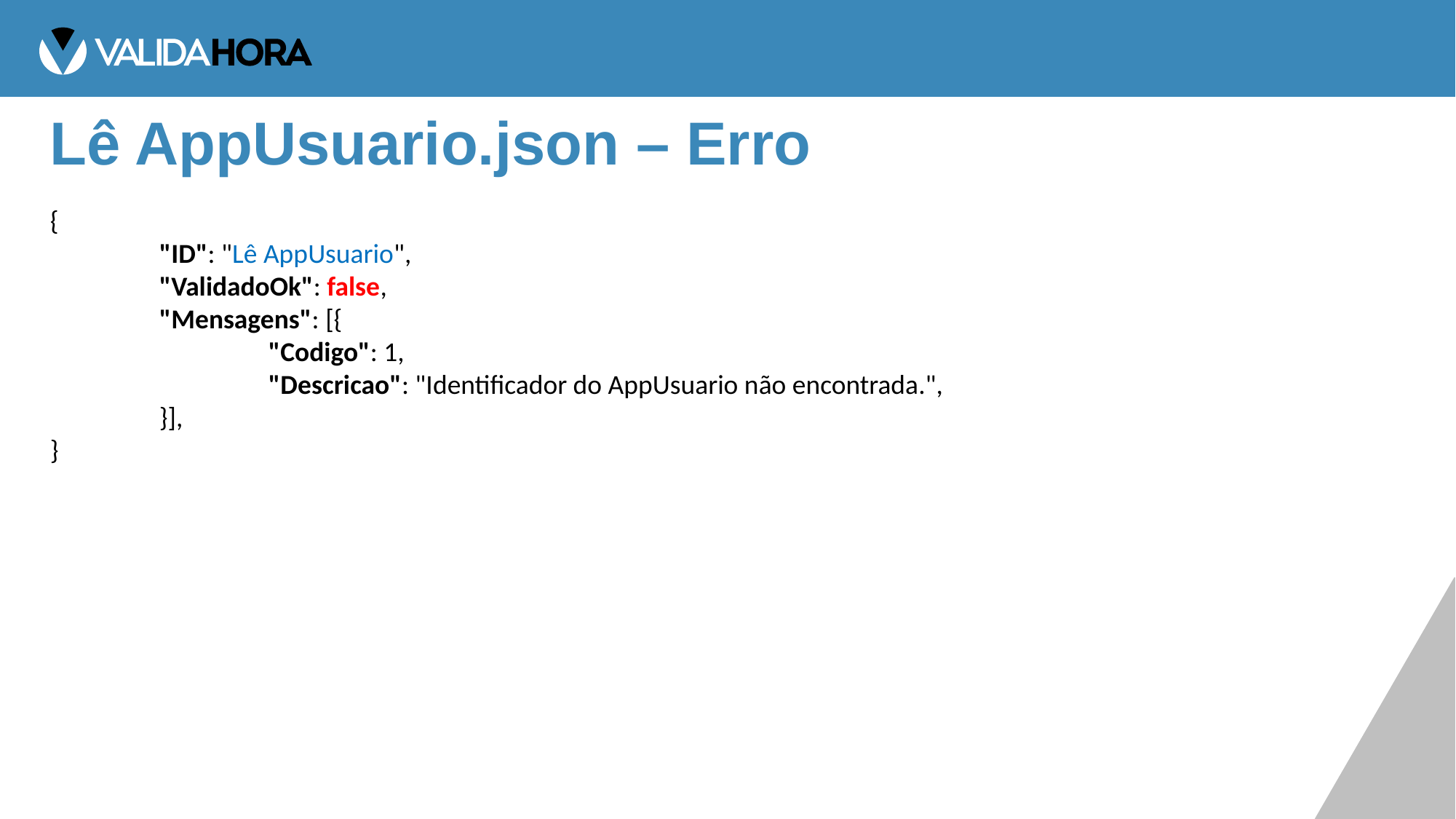

# Lê AppUsuario.json – Erro
{
	"ID": "Lê AppUsuario",
	"ValidadoOk": false,
	"Mensagens": [{
		"Codigo": 1,
		"Descricao": "Identificador do AppUsuario não encontrada.",
	}],
}